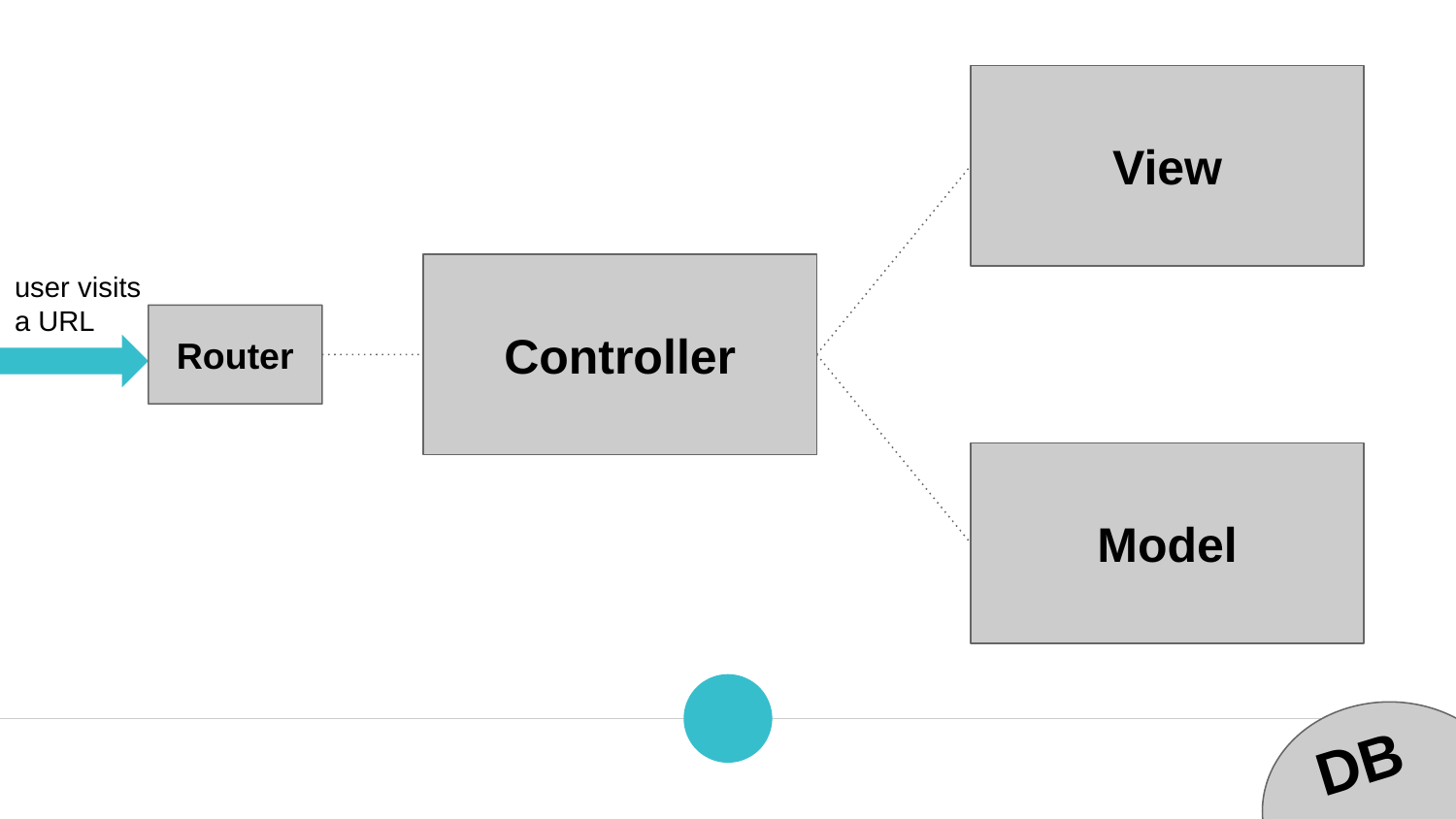

View
Controller
user visits
a URL
Router

Model
DB